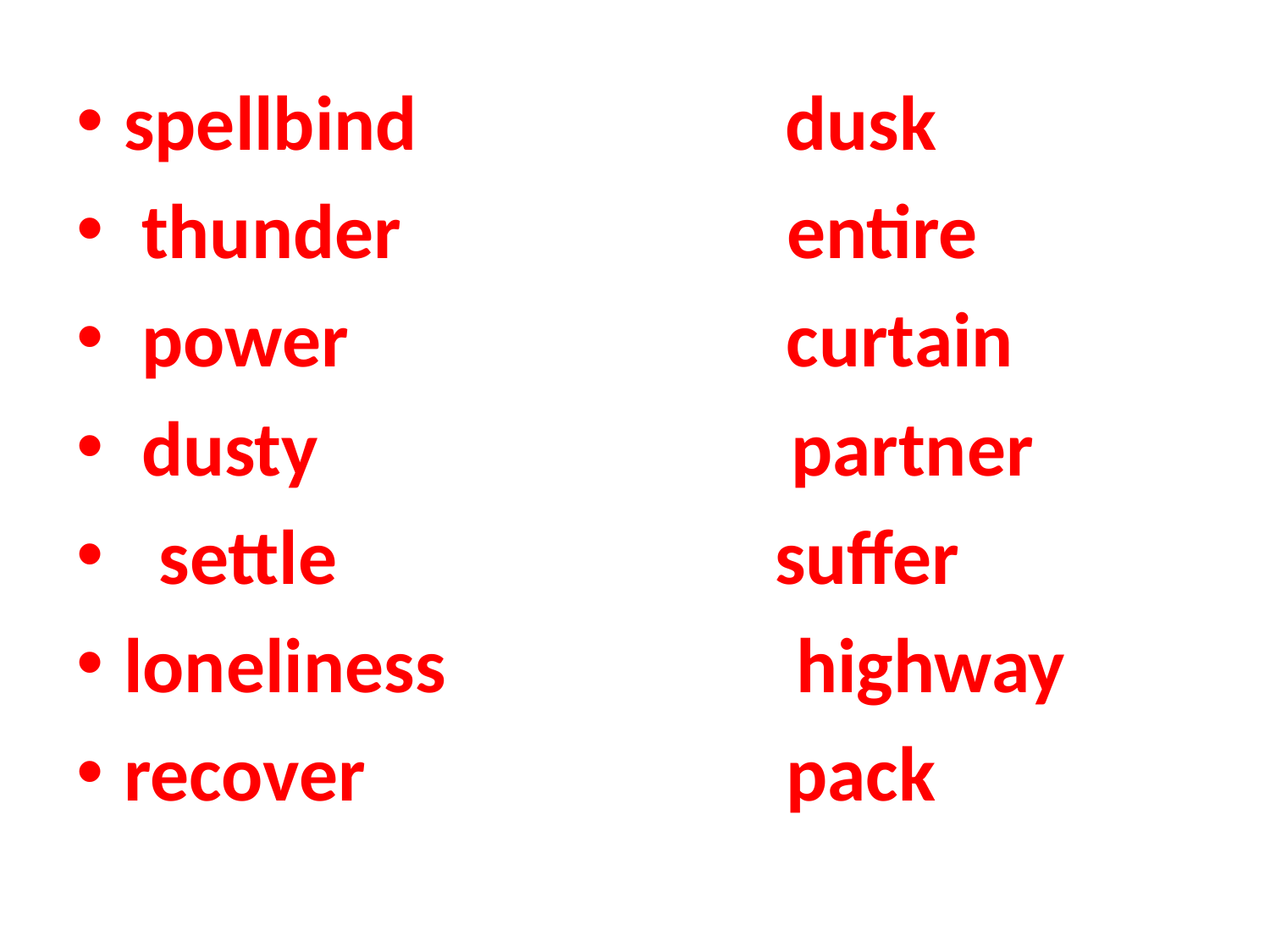

spellbind                     dusk
 thunder                      entire
 power                         curtain
 dusty                           partner
  settle                         suffer
loneliness                    highway
recover                        pack